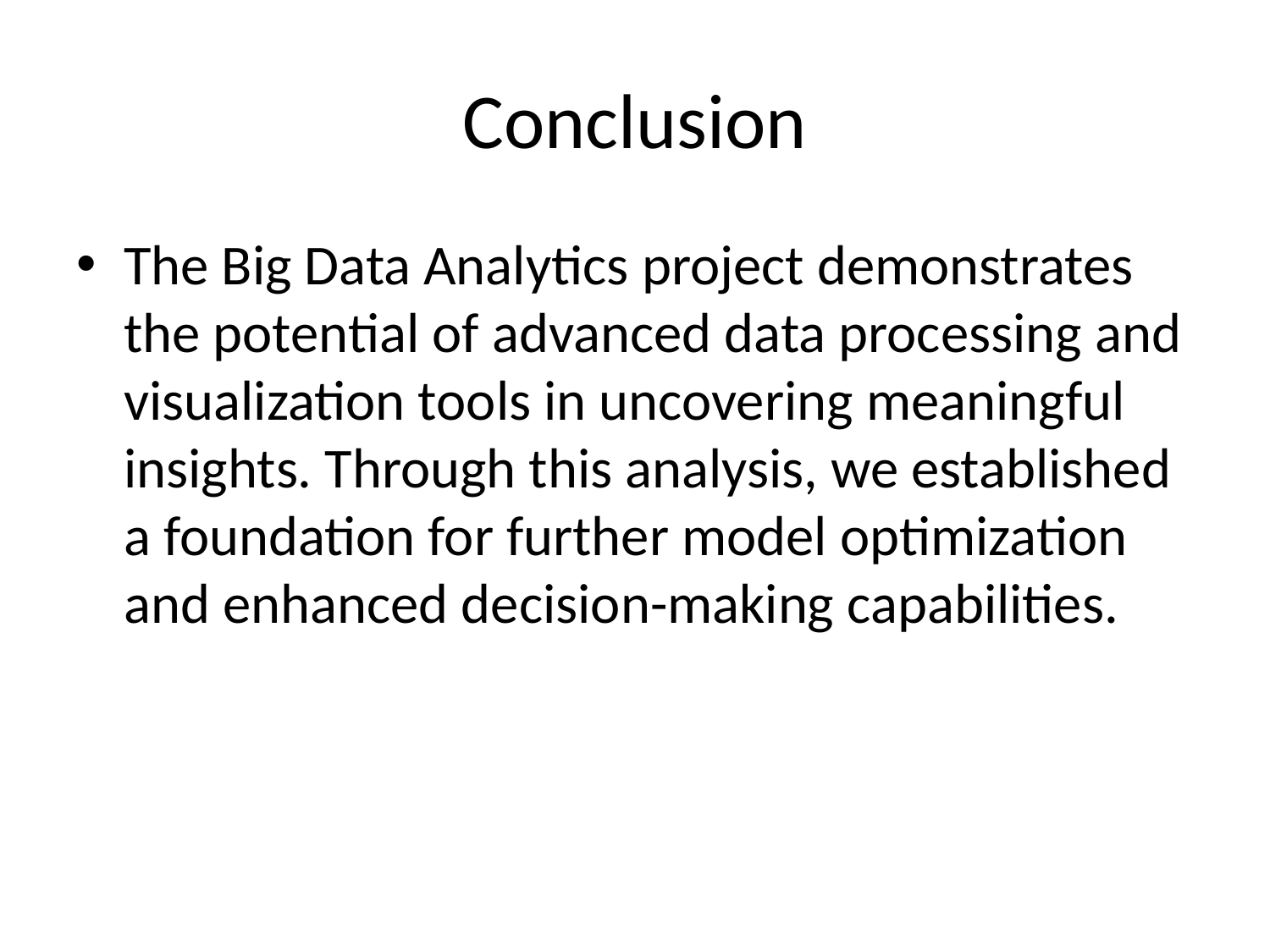

# Conclusion
The Big Data Analytics project demonstrates the potential of advanced data processing and visualization tools in uncovering meaningful insights. Through this analysis, we established a foundation for further model optimization and enhanced decision-making capabilities.